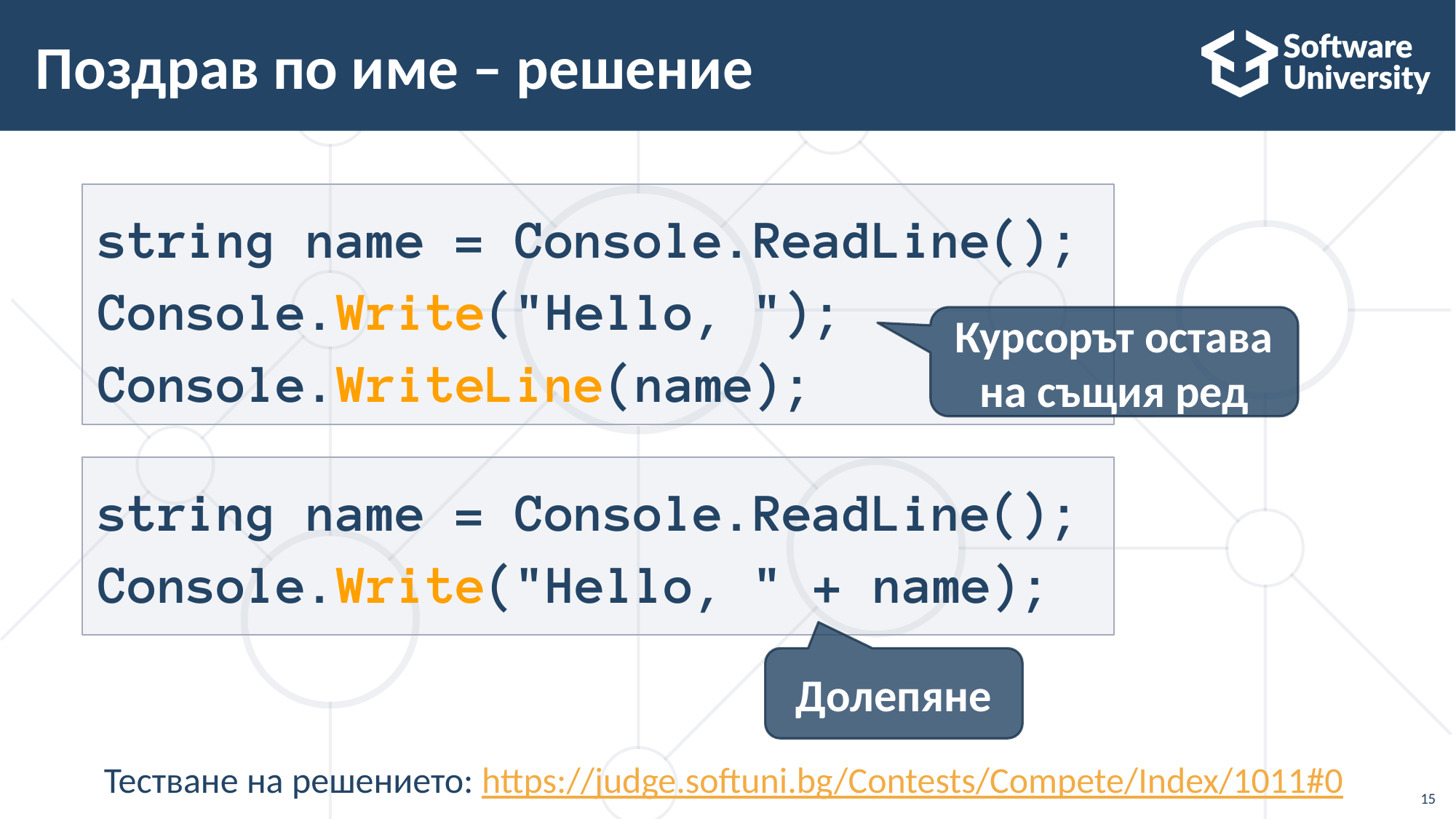

# Поздрав по име – решение
string name = Console.ReadLine();
Console.Write("Hello, ");
Console.WriteLine(name);
Курсорът остава на същия ред
string name = Console.ReadLine();
Console.Write("Hello, " + name);
Долепяне
Тестване на решението: https://judge.softuni.bg/Contests/Compete/Index/1011#0
15